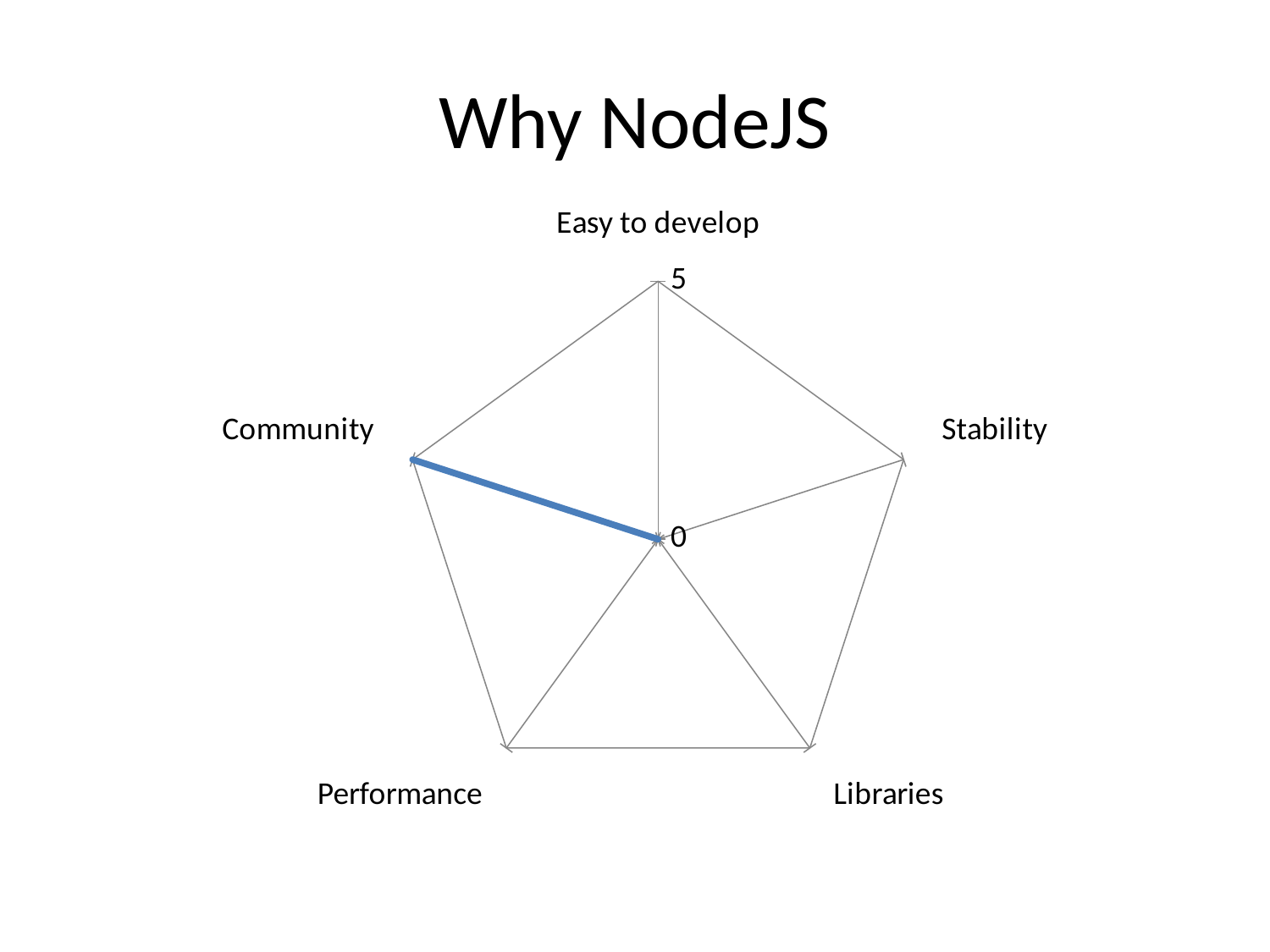

# Why NodeJS

### Chart

| Category | Series 1 |
|---|---|
| Easy to develop | 0.0 |
| Stability | 0.0 |
| Libraries | 0.0 |
| Performance | 0.0 |
| Community | 5.0 |